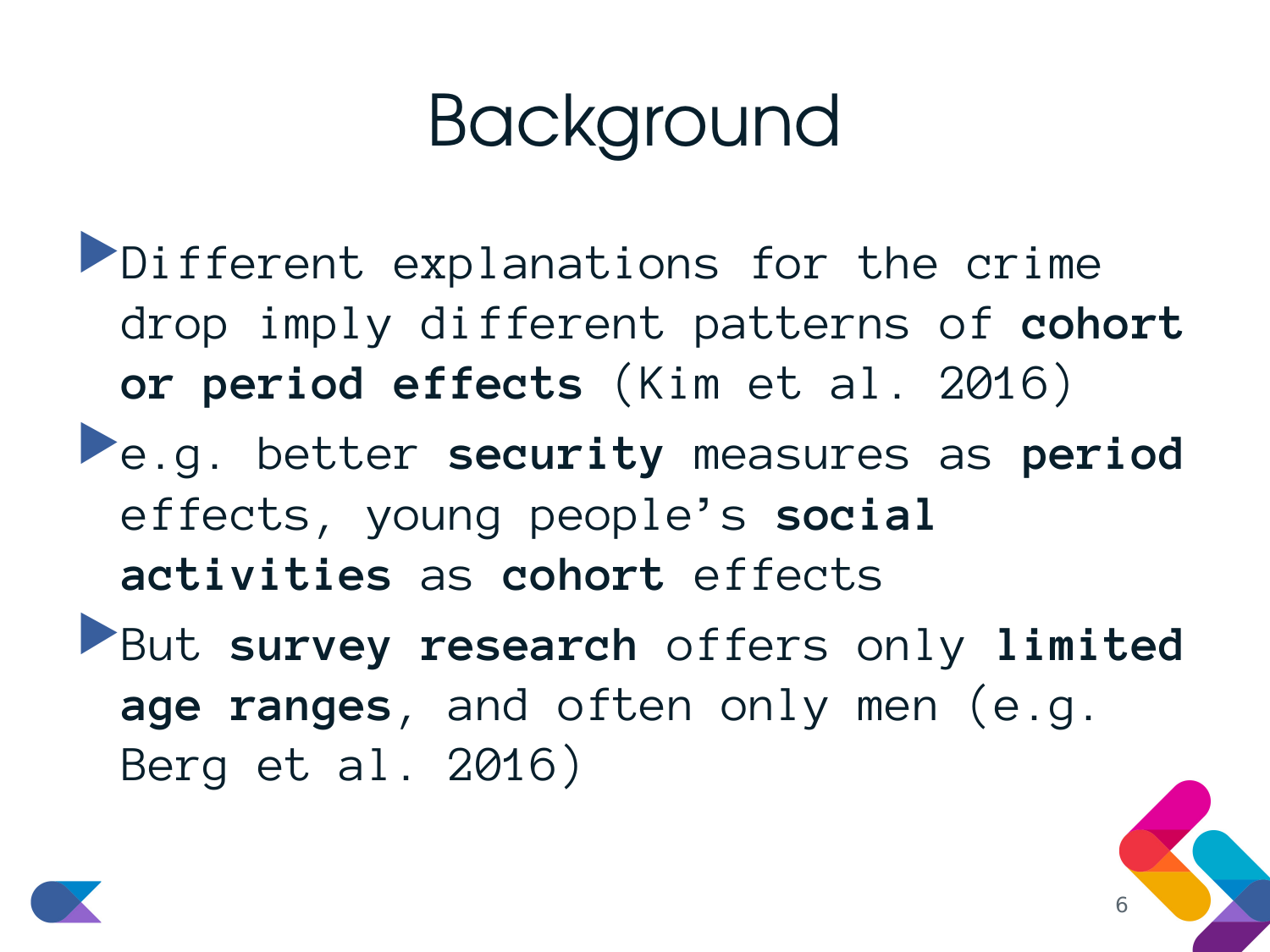

# Background
Different explanations for the crime drop imply different patterns of cohort or period effects (Kim et al. 2016)
e.g. better security measures as period effects, young people’s social activities as cohort effects
But survey research offers only limited age ranges, and often only men (e.g. Berg et al. 2016)

6